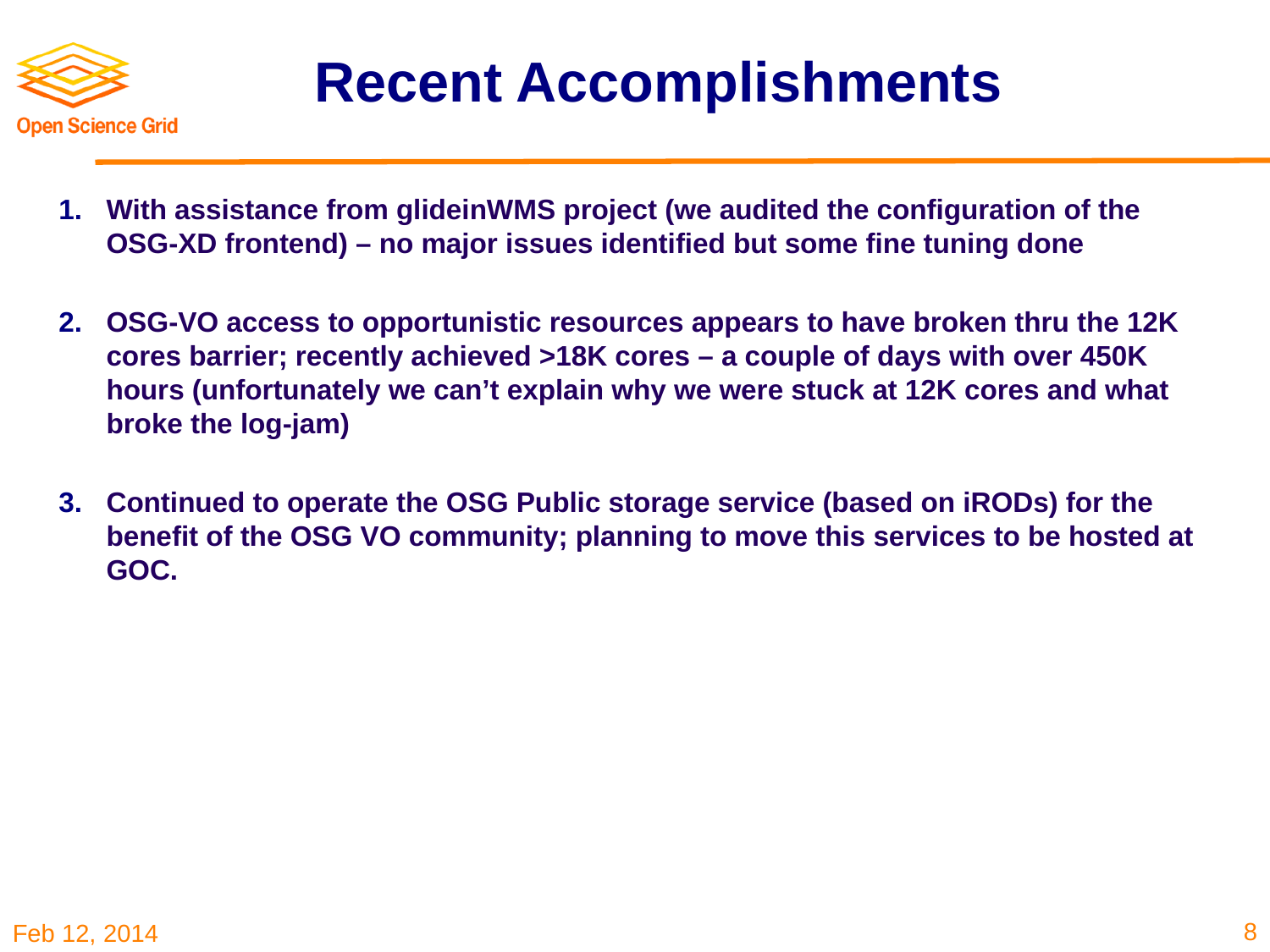

# Recent Accomplishments
With assistance from glideinWMS project (we audited the configuration of the OSG-XD frontend) – no major issues identified but some fine tuning done

OSG-VO access to opportunistic resources appears to have broken thru the 12K cores barrier; recently achieved >18K cores – a couple of days with over 450K hours (unfortunately we can’t explain why we were stuck at 12K cores and what broke the log-jam)

Continued to operate the OSG Public storage service (based on iRODs) for the benefit of the OSG VO community; planning to move this services to be hosted at GOC.

8